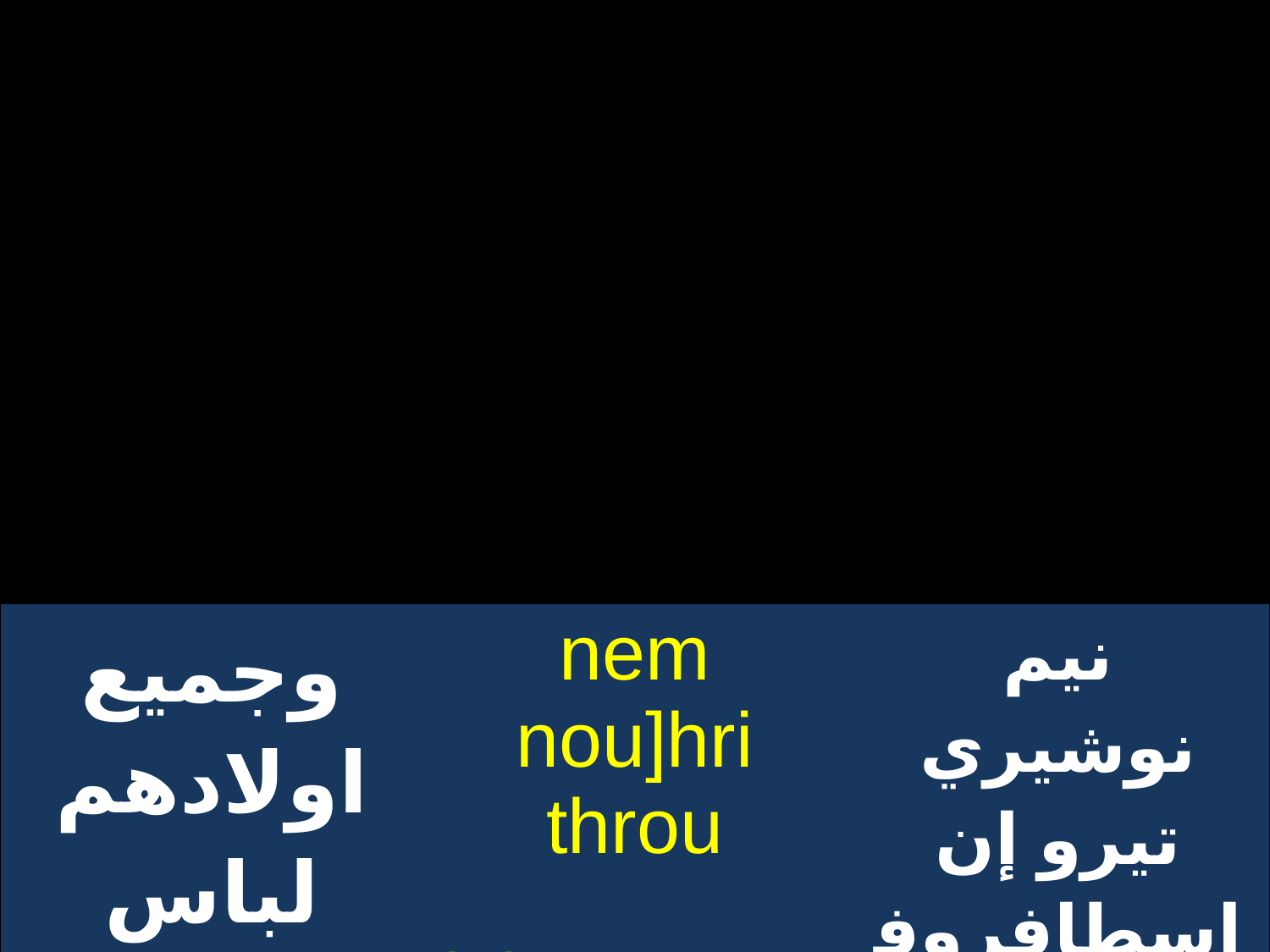

| وجميع اولادهم لباس الصليب | nem nou]hri throu `n`ctaurovoroc | نيم نوشيري تيرو إن إسطافروفورس |
| --- | --- | --- |